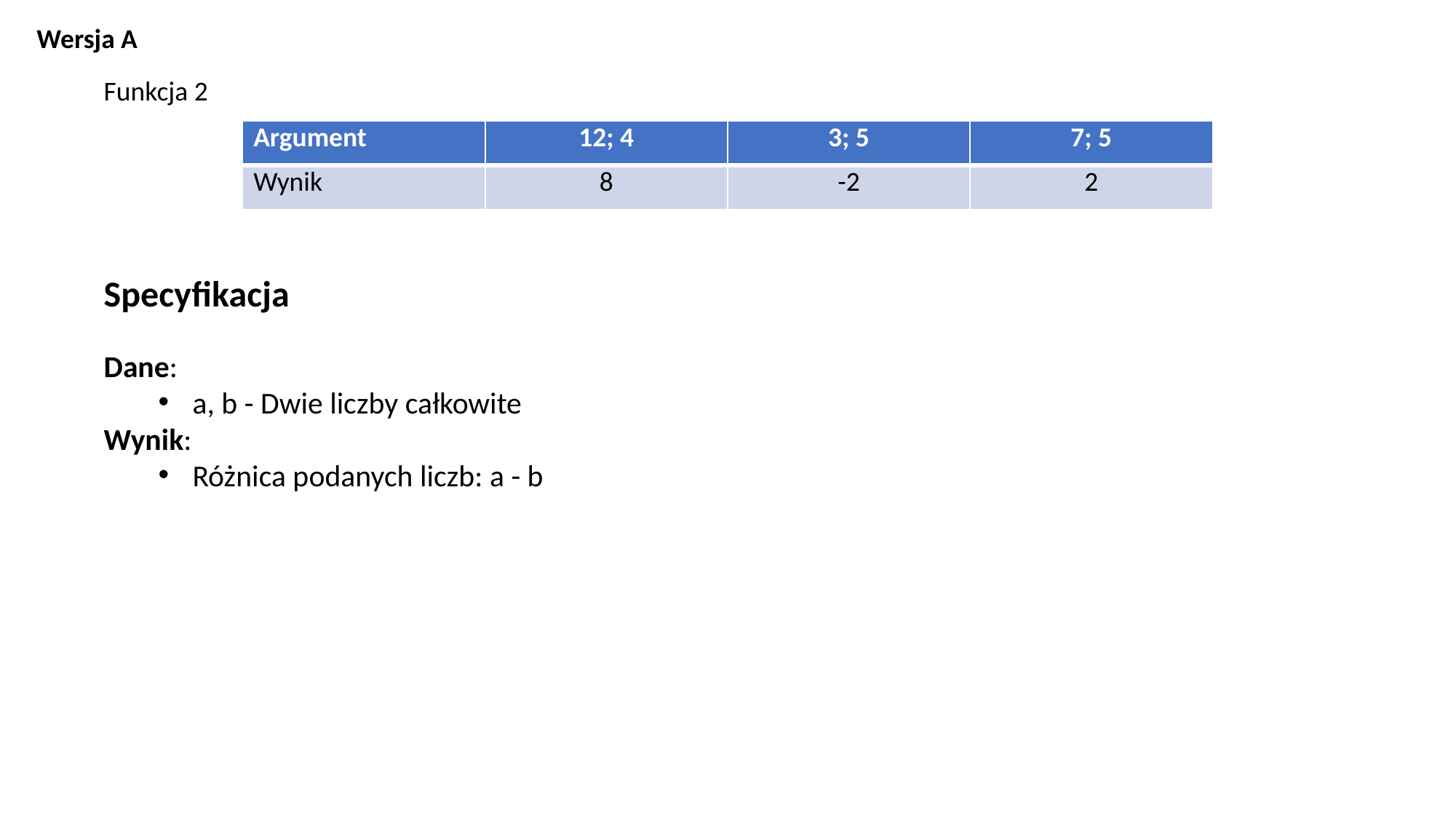

Wersja A
Funkcja 2
| Argument | 12; 4 | 3; 5 | 7; 5 |
| --- | --- | --- | --- |
| Wynik | 8 | -2 | 2 |
Specyfikacja

Dane:
a, b - Dwie liczby całkowite
Wynik:
Różnica podanych liczb: a - b